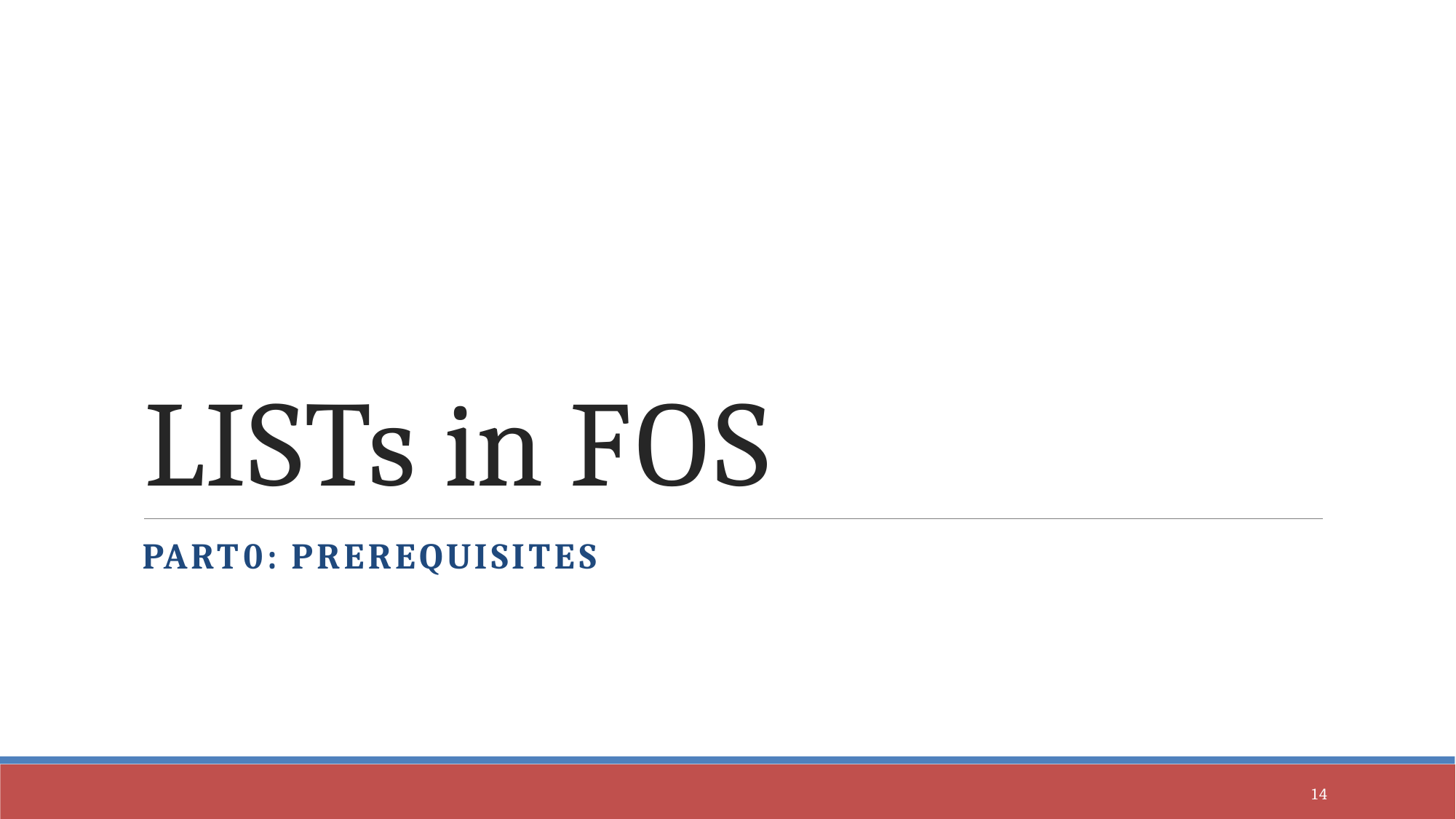

# LISTs in FOS
PART0: PREREQUISITES
14